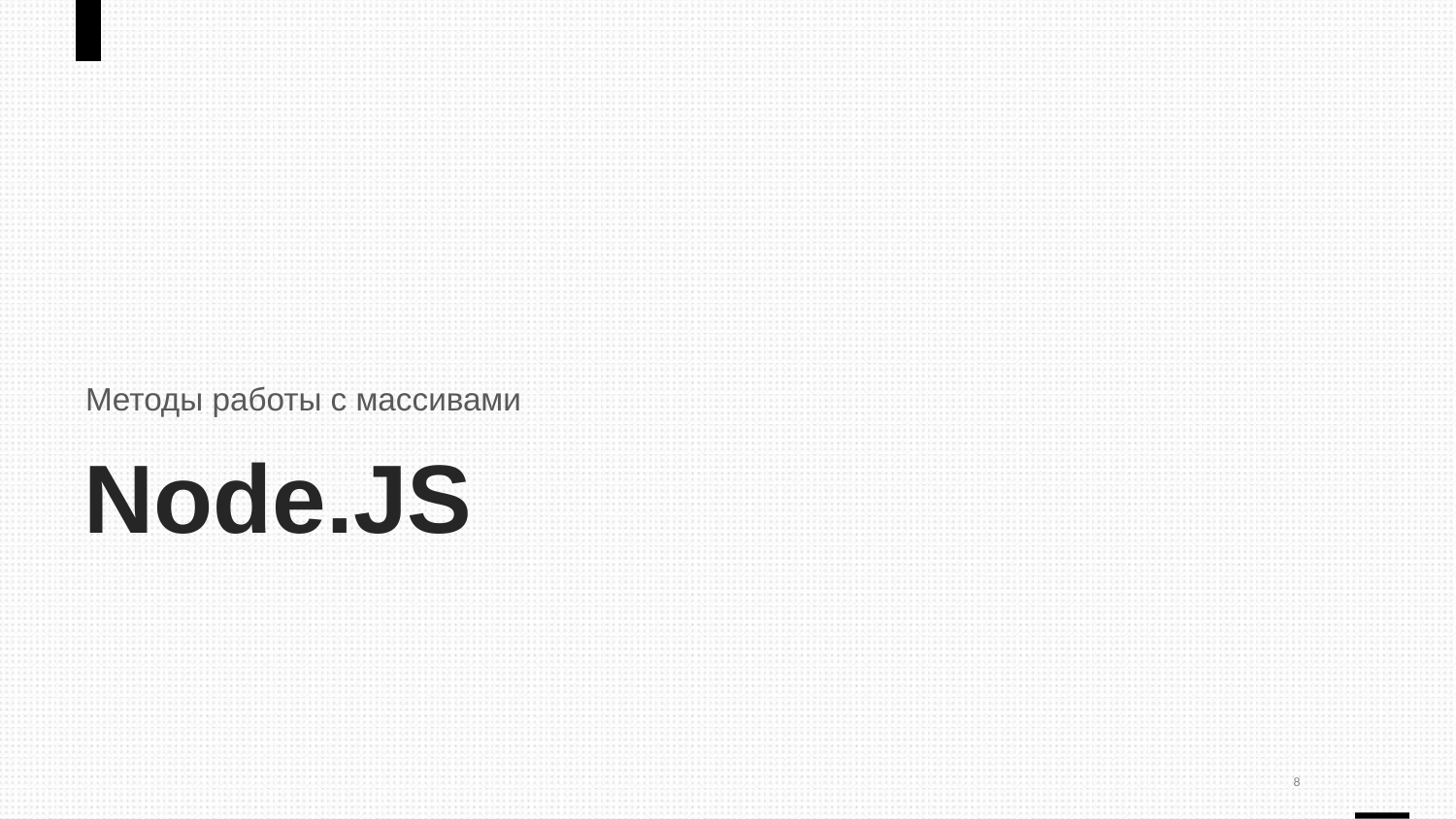

# Методы работы с массивами
Node.JS
8